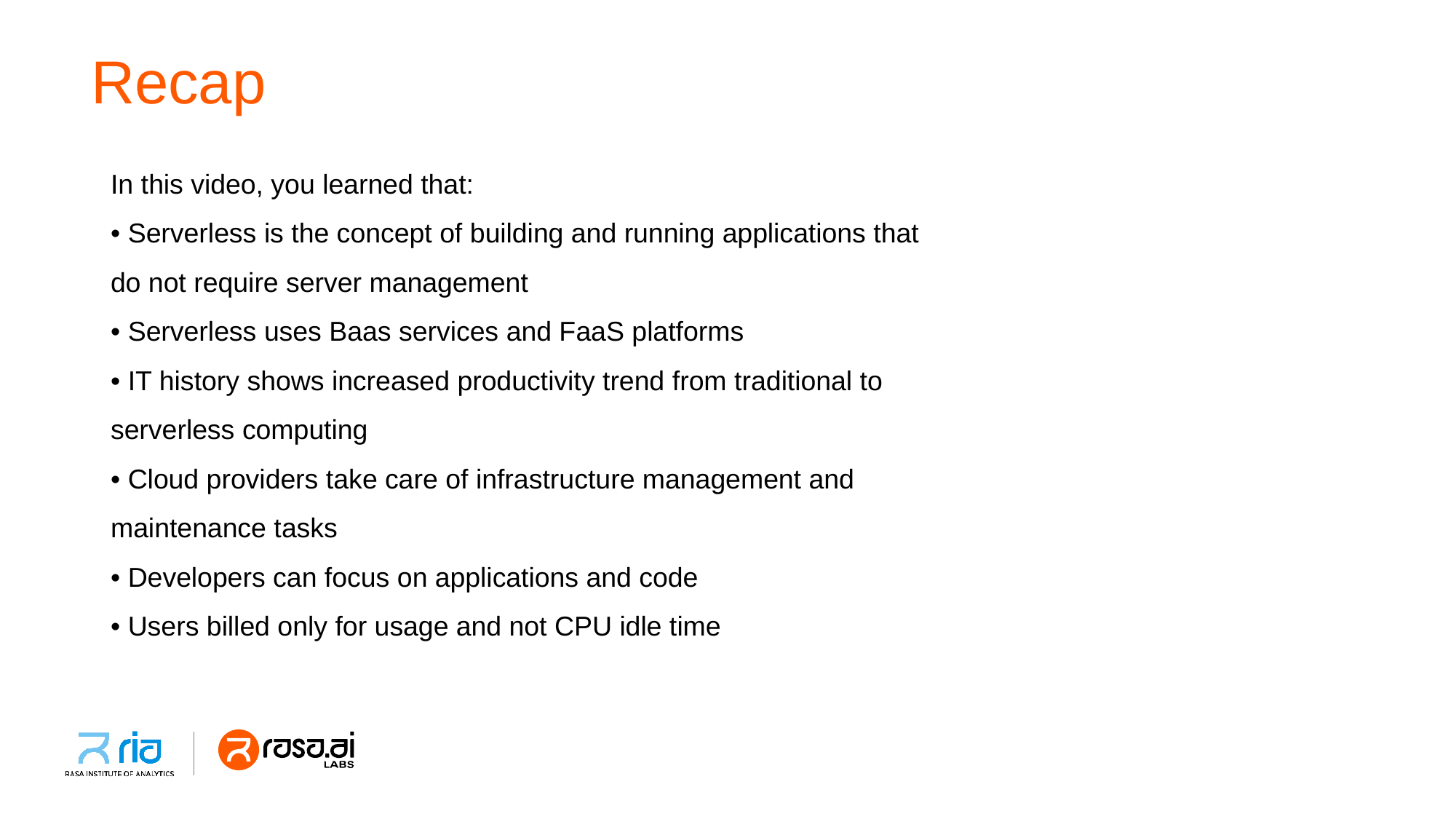

# Recap
In this video, you learned that:
• Serverless is the concept of building and running applications that
do not require server management
• Serverless uses Baas services and FaaS platforms
• IT history shows increased productivity trend from traditional to
serverless computing
• Cloud providers take care of infrastructure management and
maintenance tasks
• Developers can focus on applications and code
• Users billed only for usage and not CPU idle time